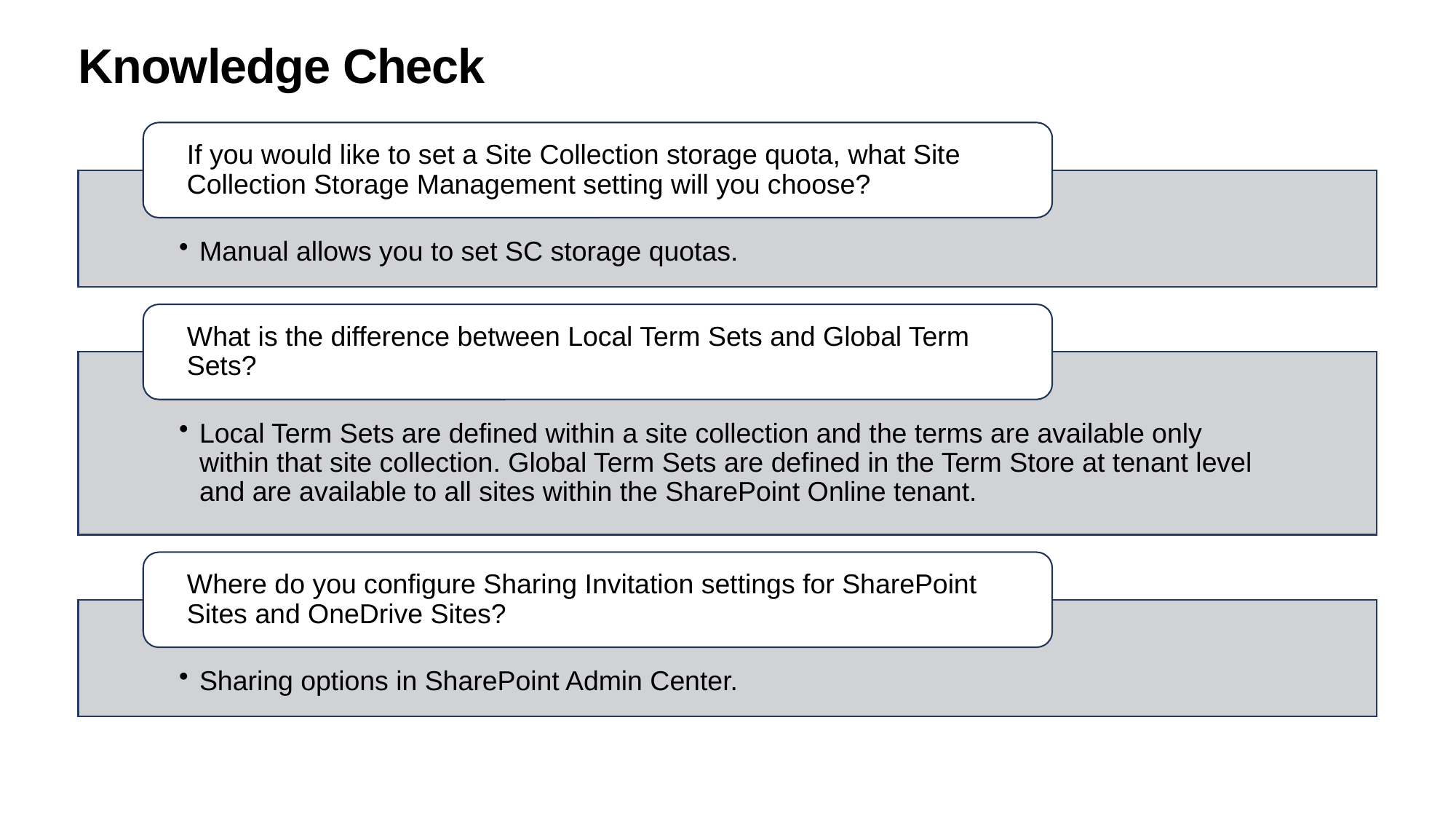

# Knowledge Check
Manual allows you to set SC storage quotas.
If you would like to set a Site Collection storage quota, what Site Collection Storage Management setting will you choose?
Local Term Sets are defined within a site collection and the terms are available only within that site collection. Global Term Sets are defined in the Term Store at tenant level and are available to all sites within the SharePoint Online tenant.
What is the difference between Local Term Sets and Global Term Sets?
Sharing options in SharePoint Admin Center.
Where do you configure Sharing Invitation settings for SharePoint Sites and OneDrive Sites?